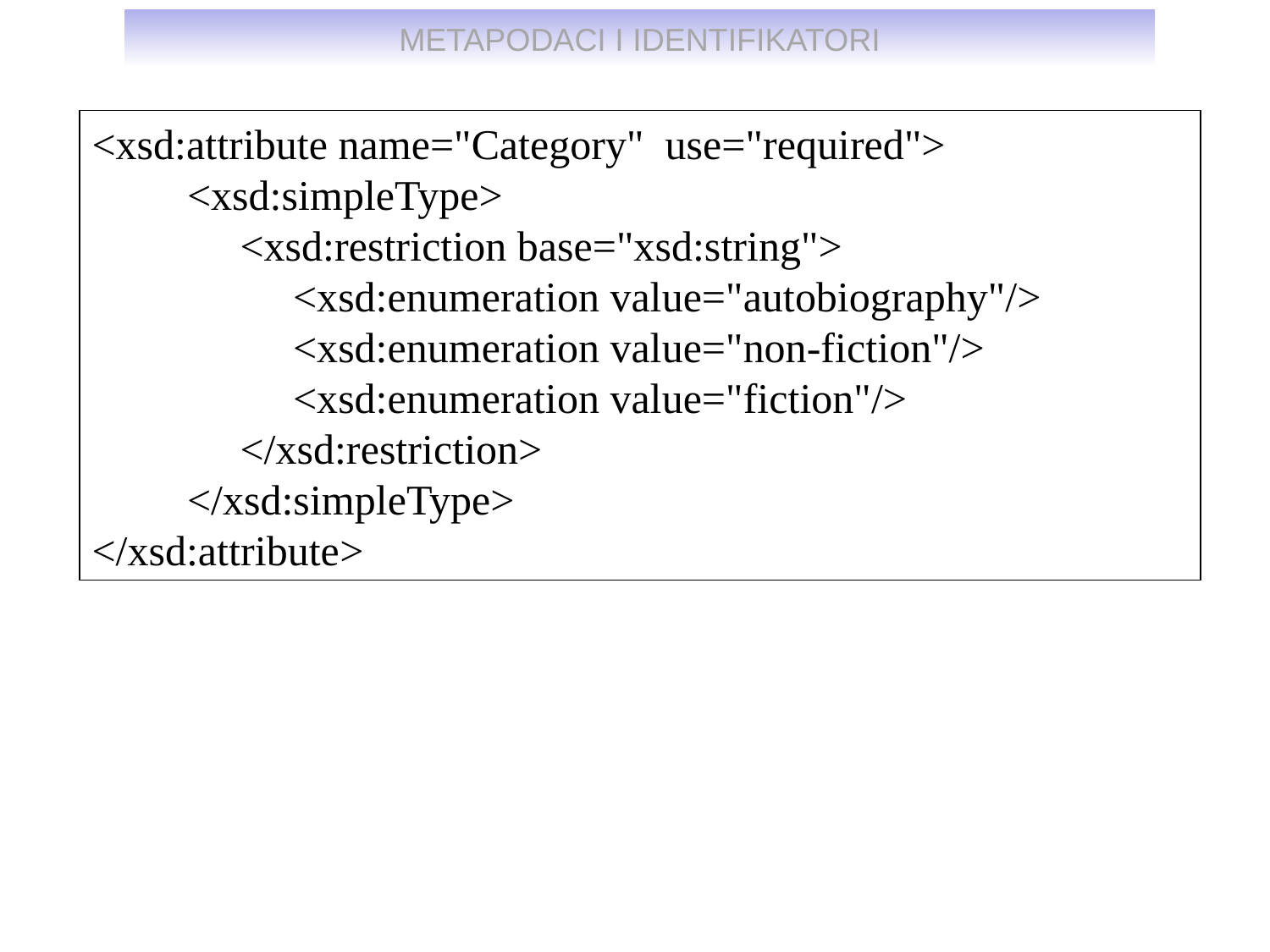

<xsd:attribute name="Category"  use="required">
         <xsd:simpleType>
              <xsd:restriction base="xsd:string">
                   <xsd:enumeration value="autobiography"/>
                   <xsd:enumeration value="non-fiction"/>
                   <xsd:enumeration value="fiction"/>
              </xsd:restriction>
         </xsd:simpleType>
</xsd:attribute>